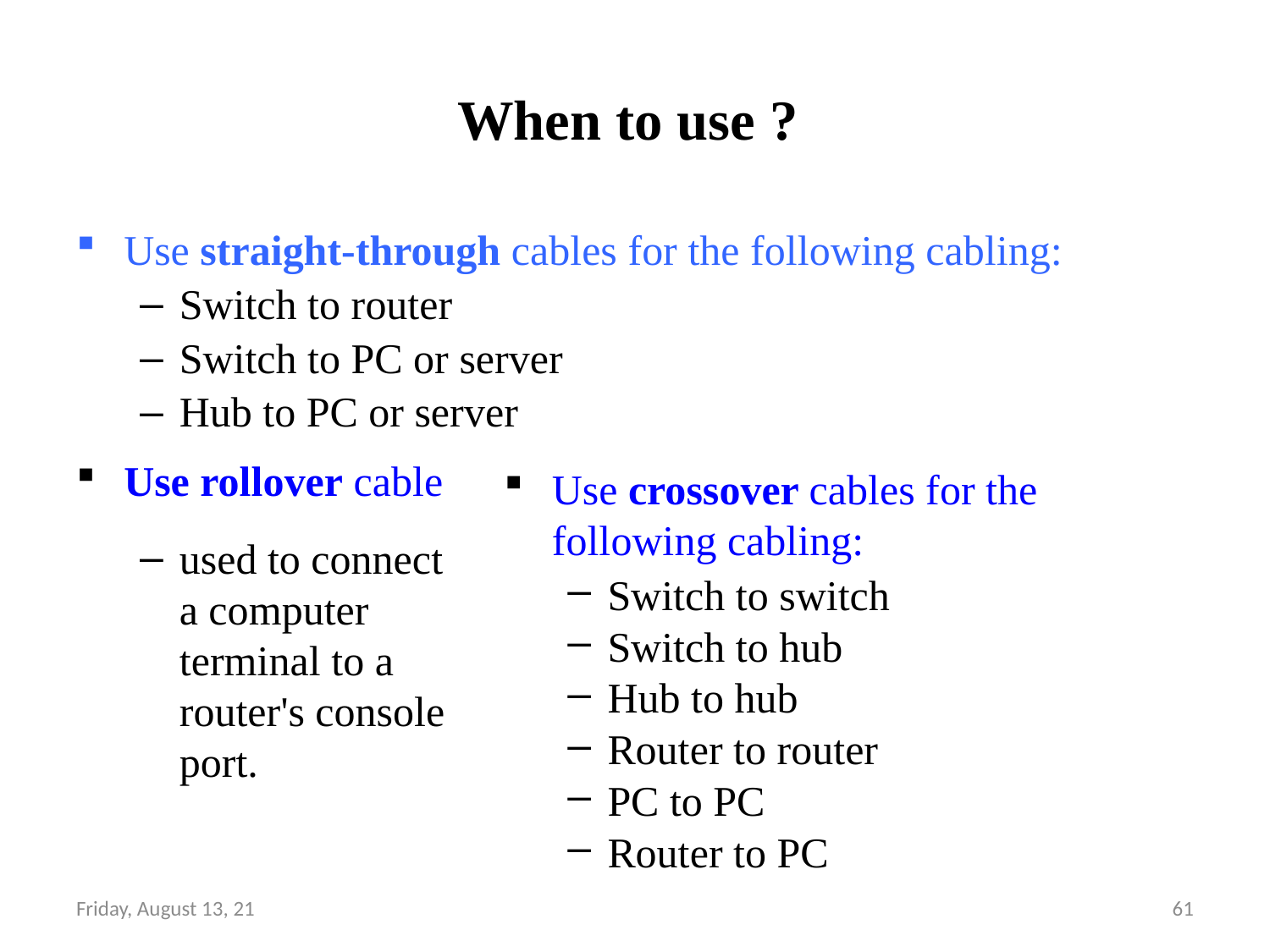

# When to use ?
Use straight-through cables for the following cabling:
Switch to router
Switch to PC or server
Hub to PC or server
Use crossover cables for the following cabling:
Switch to switch
Switch to hub
Hub to hub
Router to router
PC to PC
Router to PC
Use rollover cable
used to connect a computer terminal to a router's console port.
Friday, August 13, 21
61